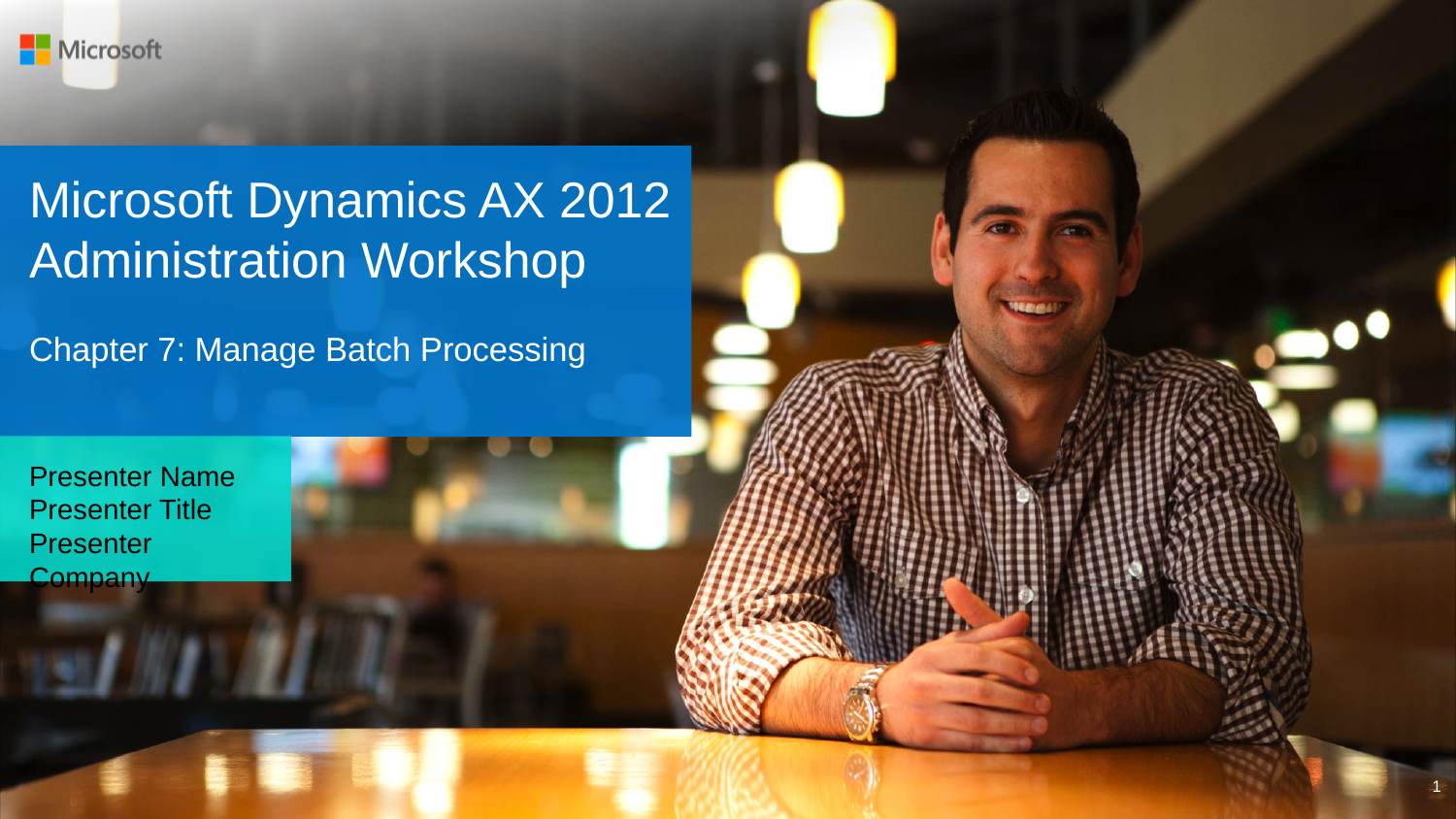

# Microsoft Dynamics AX 2012 Administration Workshop Chapter 7: Manage Batch Processing
Presenter Name
Presenter Title
Presenter Company

1